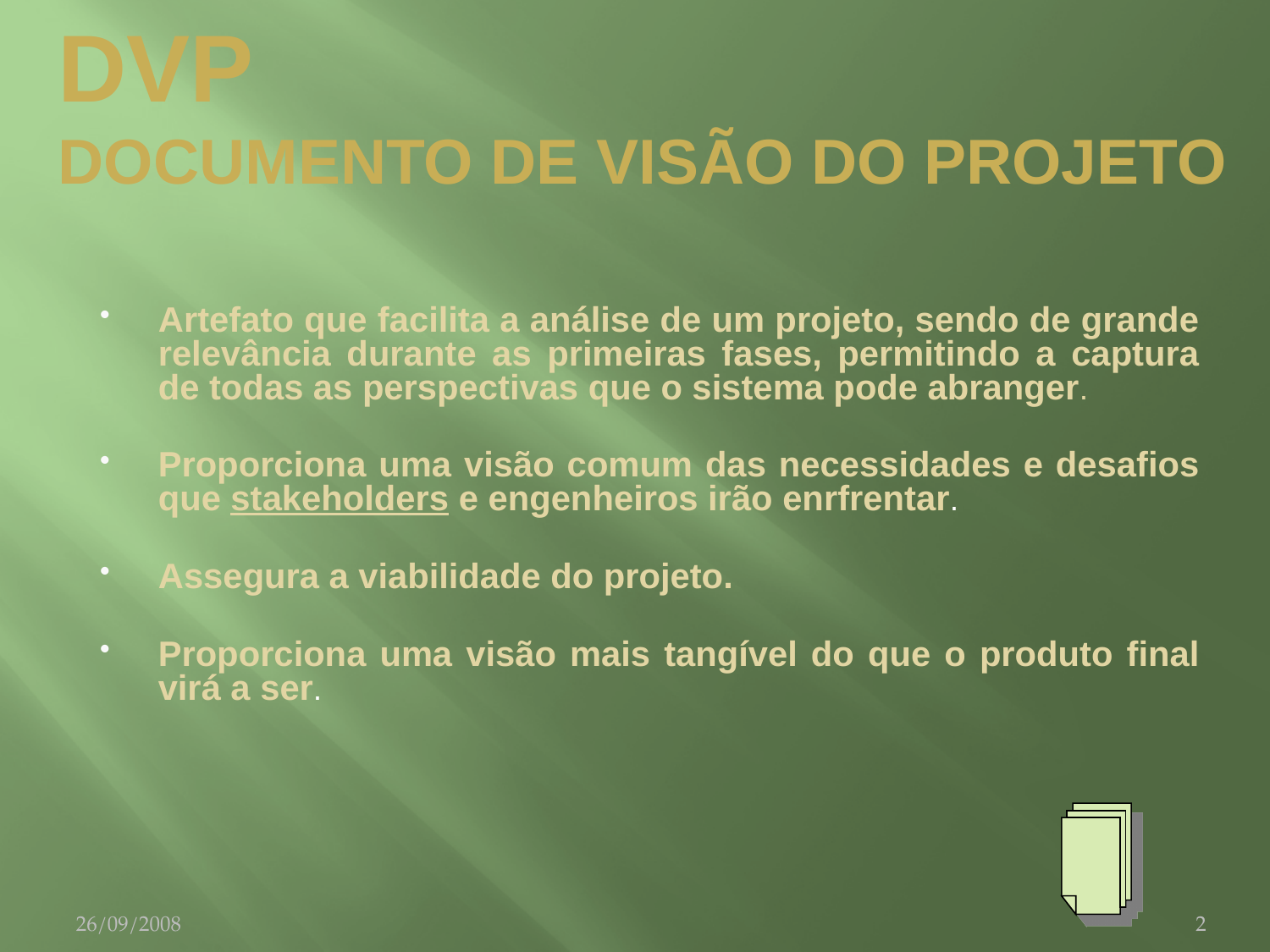

DVP
Documento de Visão do Projeto

Artefato que facilita a análise de um projeto, sendo de grande relevância durante as primeiras fases, permitindo a captura de todas as perspectivas que o sistema pode abranger.

Proporciona uma visão comum das necessidades e desafios que stakeholders e engenheiros irão enrfrentar.

Assegura a viabilidade do projeto.

Proporciona uma visão mais tangível do que o produto final virá a ser.

26/09/2008
2